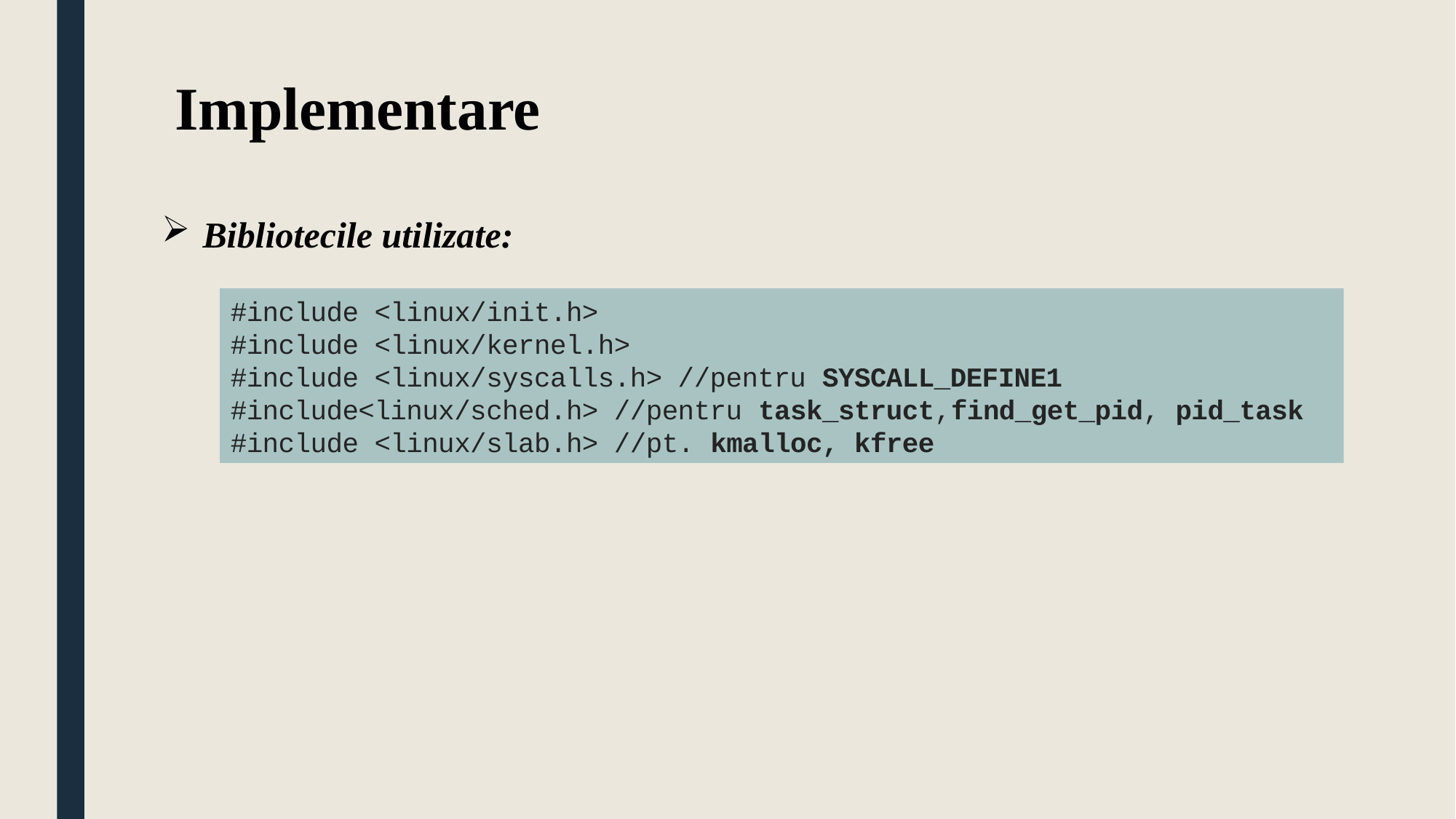

Implementare

Bibliotecile utilizate:

#include <linux/init.h>
#include <linux/kernel.h>
#include <linux/syscalls.h> //pentru SYSCALL_DEFINE1
#include<linux/sched.h> //pentru task_struct,find_get_pid, pid_task
#include <linux/slab.h> //pt. kmalloc, kfree